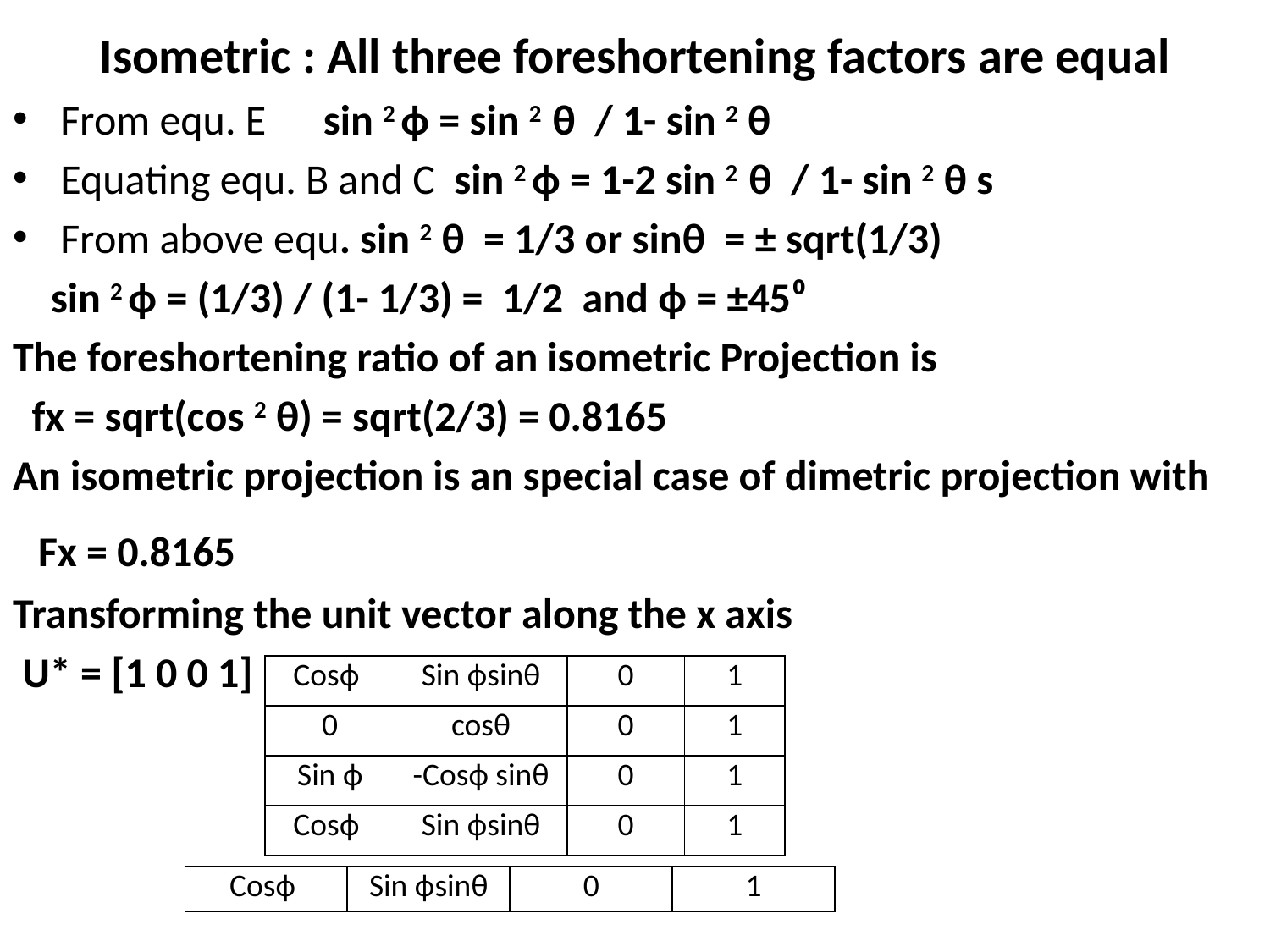

# Isometric : All three foreshortening factors are equal
From equ. E      sin 2 ф = sin 2  θ  / 1- sin 2 θ
Equating equ. B and C  sin 2 ф = 1-2 sin 2  θ  / 1- sin 2 θ s
From above equ. sin 2 θ  = 1/3 or sinθ  = ± sqrt(1/3)
    sin 2 ф = (1/3) / (1- 1/3) =  1/2  and ф = ±45⁰
The foreshortening ratio of an isometric Projection is
  fx = sqrt(cos 2 θ) = sqrt(2/3) = 0.8165
An isometric projection is an special case of dimetric projection with
  Fx = 0.8165
Transforming the unit vector along the x axis
 U* = [1 0 0 1]

| Cosф | Sin фsinθ | 0 | 1 |
| --- | --- | --- | --- |
| 0 | cosθ | 0 | 1 |
| Sin ф | -Cosф sinθ | 0 | 1 |
| Cosф | Sin фsinθ | 0 | 1 |
| Cosф | Sin фsinθ | 0 | 1 |
| --- | --- | --- | --- |